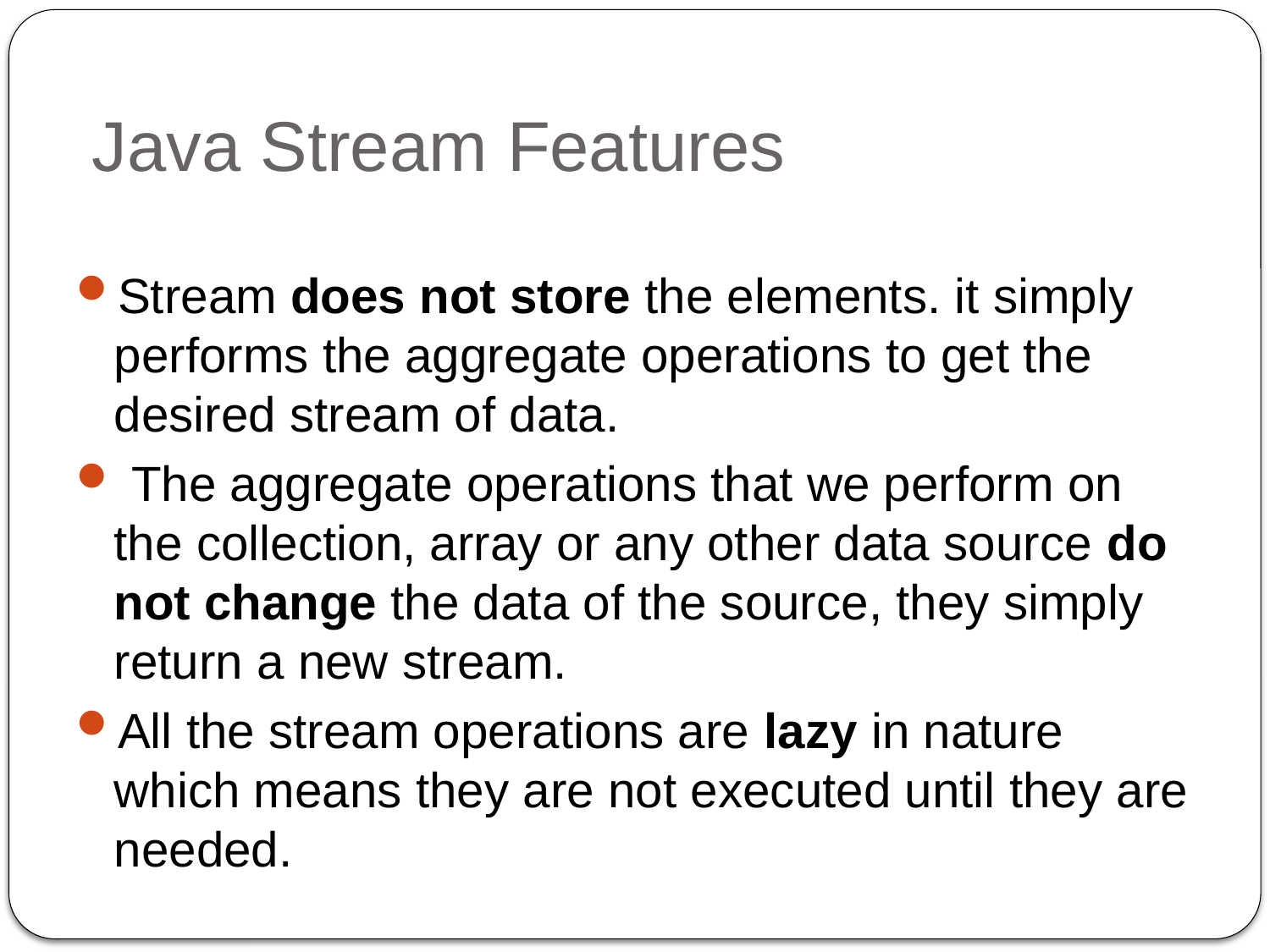

# Java Stream Features

Stream does not store the elements. it simply performs the aggregate operations to get the desired stream of data.
 The aggregate operations that we perform on the collection, array or any other data source do not change the data of the source, they simply return a new stream.
All the stream operations are lazy in nature which means they are not executed until they are needed.